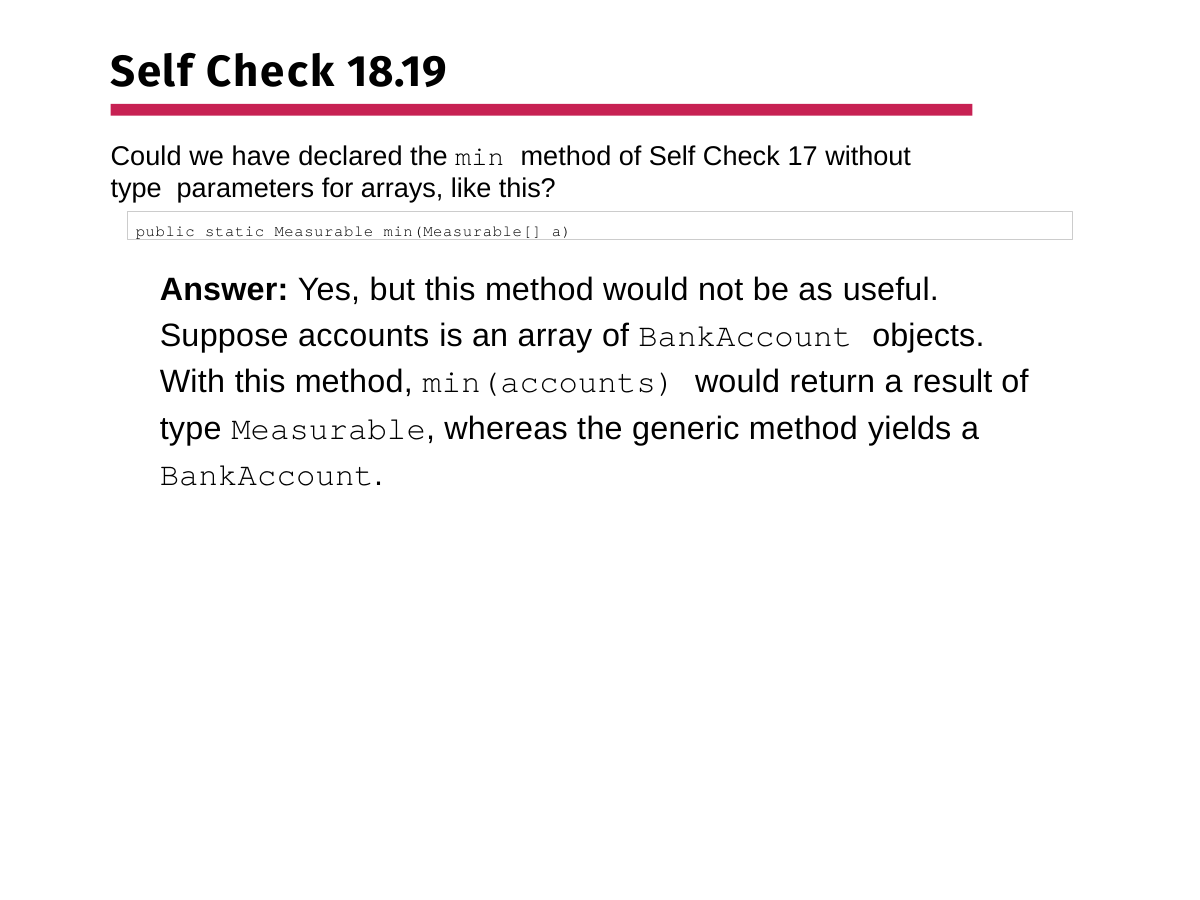

# Self Check 18.19
Could we have declared the min method of Self Check 17 without type  parameters for arrays, like this?
Answer: Yes, but this method would not be as useful.  Suppose accounts is an array of BankAccount objects.  With this method, min(accounts) would return a result of  type Measurable, whereas the generic method yields a  BankAccount.
public static Measurable min(Measurable[] a)